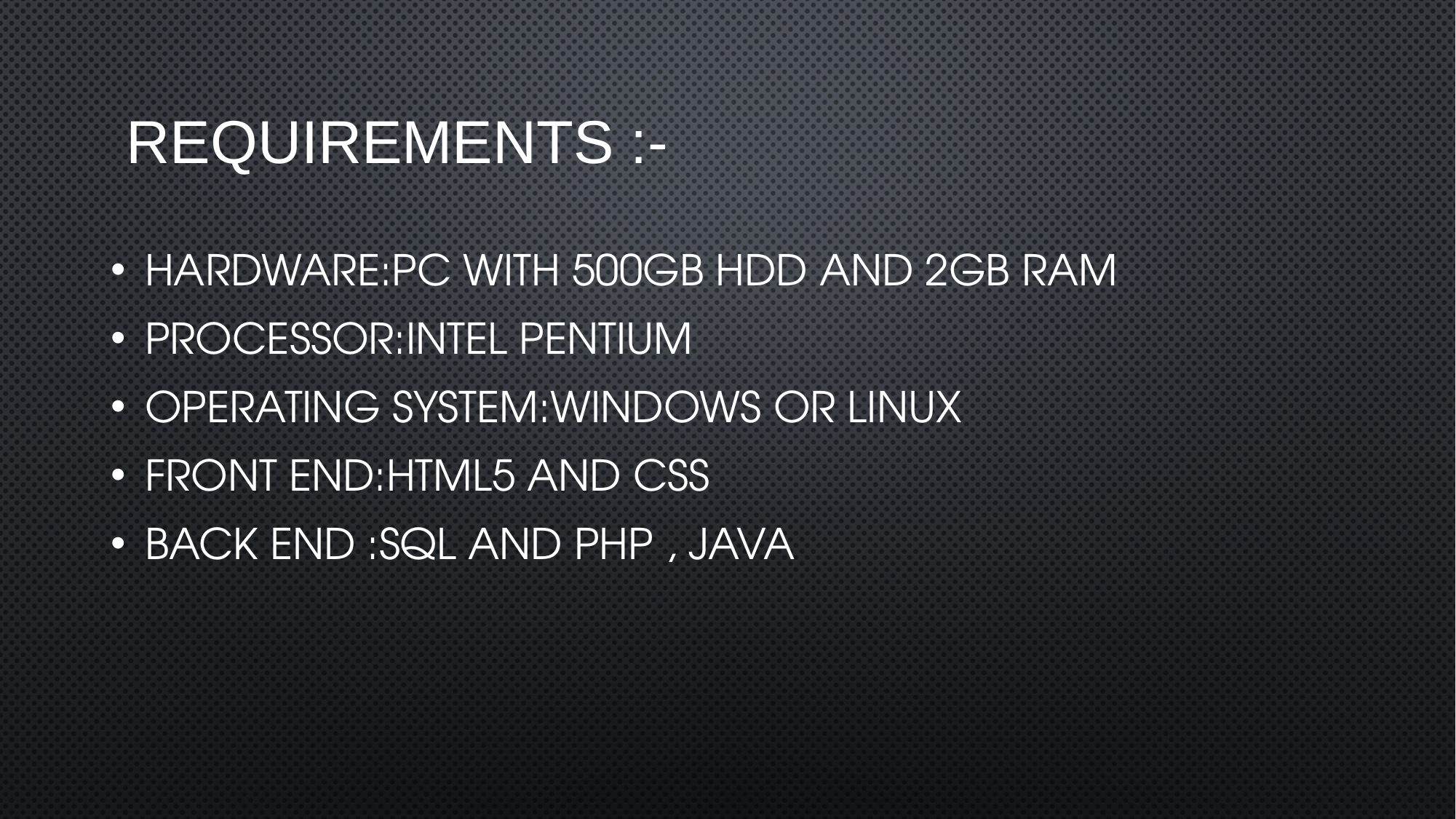

# REQUIREMENTS :-
Hardware:PC with 500GB HDD and 2GB RAM
Processor:Intel Pentium
Operating System:Windows or Linux
Front end:HTML5 and CSS
Back end :SQL and PHP , JAVA